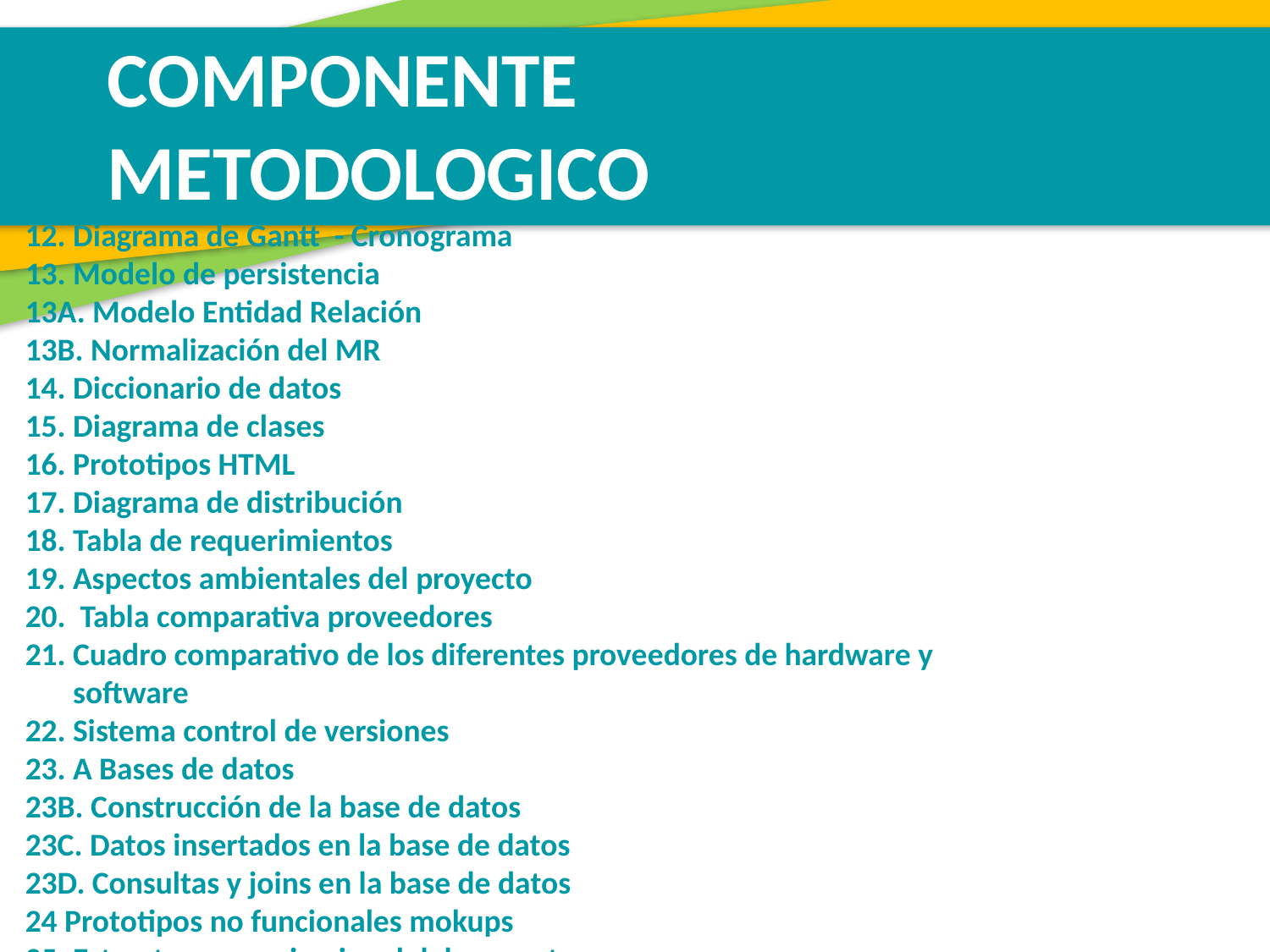

COMPONENTE
METODOLOGICO
12. Diagrama de Gantt  - Cronograma
13. Modelo de persistencia
13A. Modelo Entidad Relación
13B. Normalización del MR
14. Diccionario de datos
15. Diagrama de clases
16. Prototipos HTML
17. Diagrama de distribución
18. Tabla de requerimientos
Aspectos ambientales del proyecto
 Tabla comparativa proveedores
Cuadro comparativo de los diferentes proveedores de hardware y software
Sistema control de versiones
A Bases de datos
23B. Construcción de la base de datos
23C. Datos insertados en la base de datos
23D. Consultas y joins en la base de datos
24 Prototipos no funcionales mokups
25. Estructura organizacional del proyecto